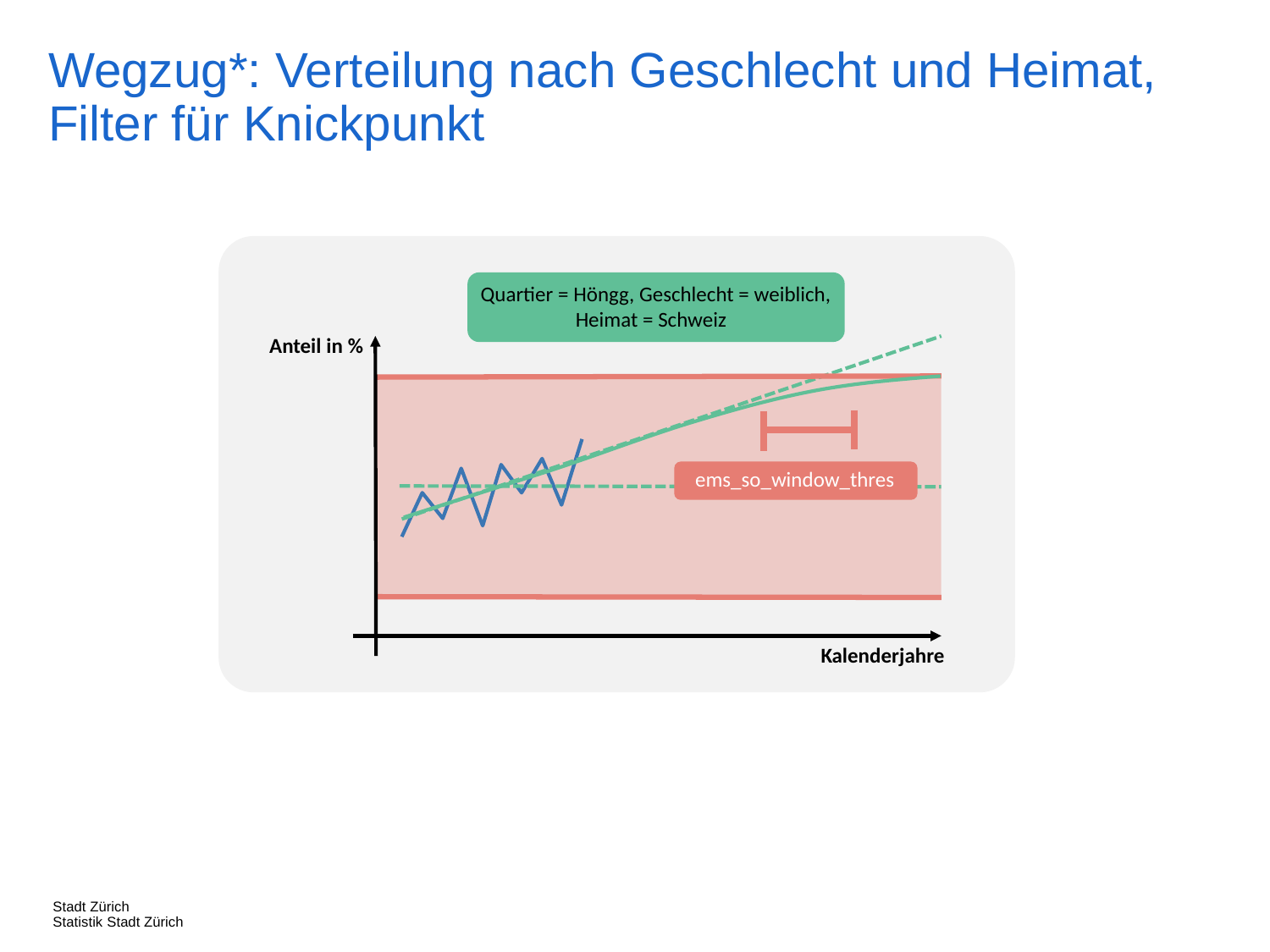

Wegzug*: Verteilung nach Geschlecht und Heimat, Filter für Knickpunkt

Quartier = Höngg, Geschlecht = weiblich, Heimat = Schweiz
Anteil in %

ems_so_window_thres

Kalenderjahre
Stadt Zürich
Statistik Stadt Zürich